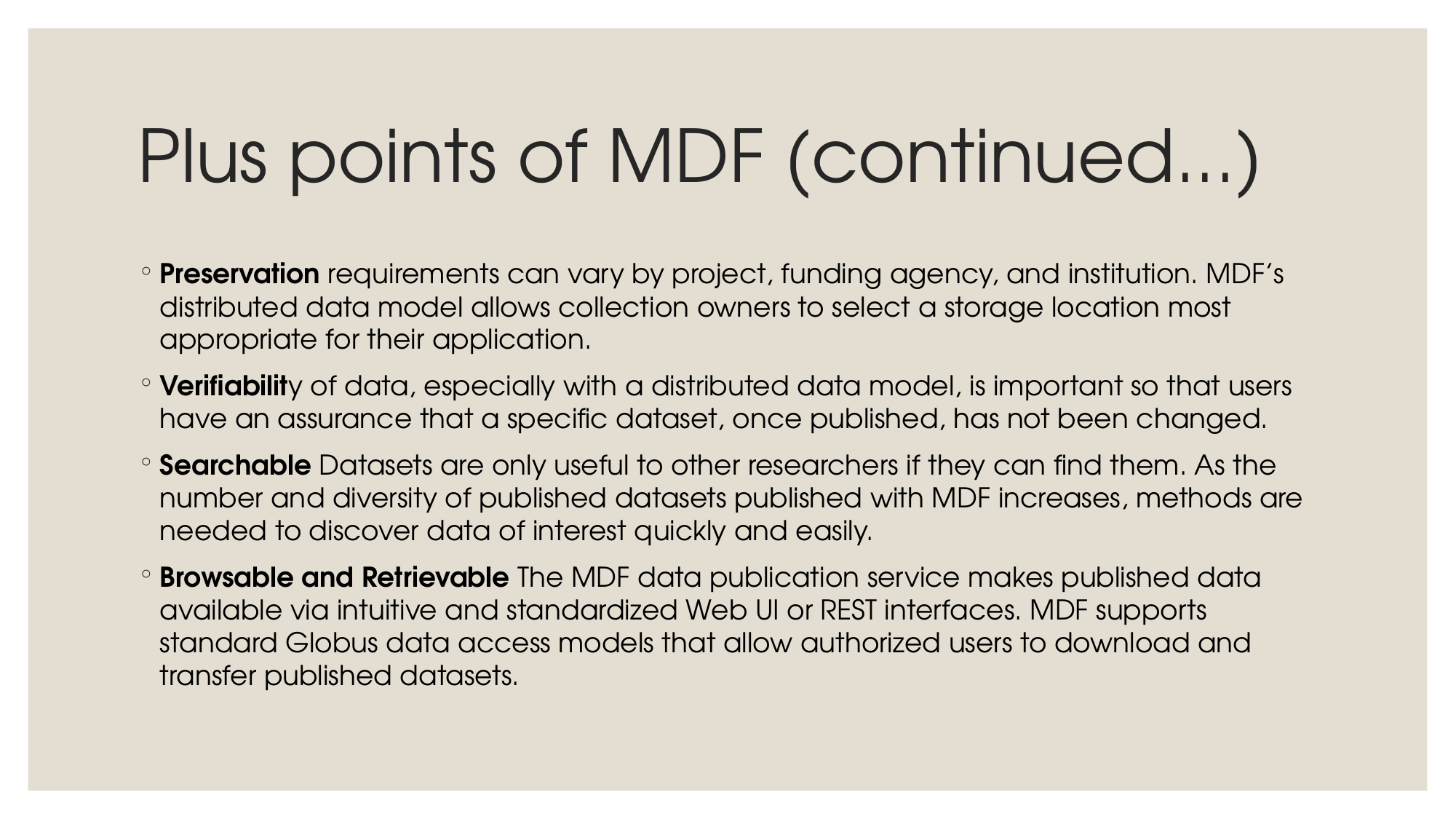

# Plus points of MDF (continued...)
Preservation requirements can vary by project, funding agency, and institution. MDF’s distributed data model allows collection owners to select a storage location most appropriate for their application.
Verifiability of data, especially with a distributed data model, is important so that users have an assurance that a specific dataset, once published, has not been changed.
Searchable Datasets are only useful to other researchers if they can find them. As the number and diversity of published datasets published with MDF increases, methods are needed to discover data of interest quickly and easily.
Browsable and Retrievable The MDF data publication service makes published data available via intuitive and standardized Web UI or REST interfaces. MDF supports standard Globus data access models that allow authorized users to download and transfer published datasets.